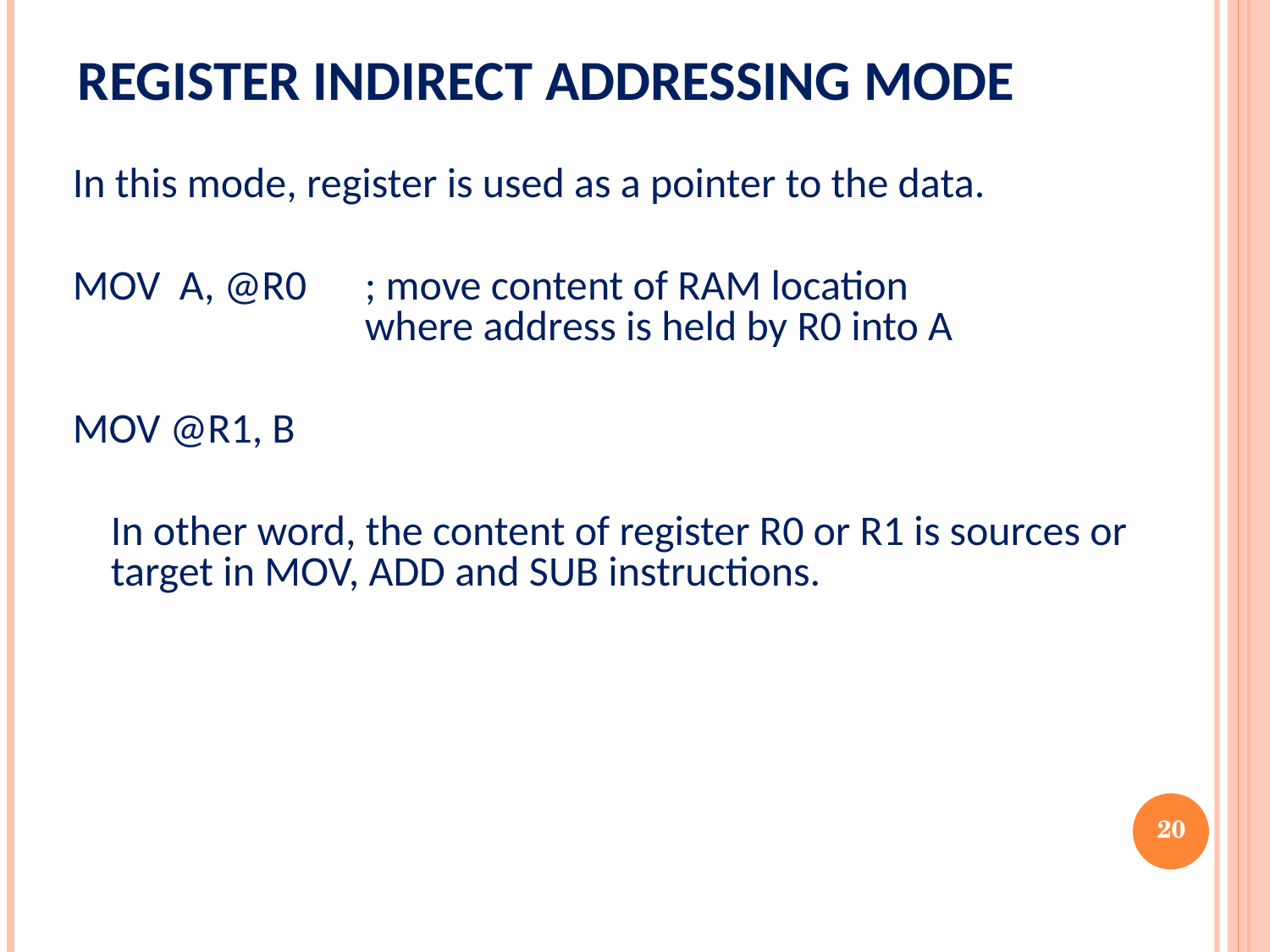

# Register Indirect Addressing Mode
In this mode, register is used as a pointer to the data.

MOV  A, @R0	; move content of RAM location 				where address is held by R0 into A

MOV @R1, B

	In other word, the content of register R0 or R1 is sources or target in MOV, ADD and SUB instructions.
20